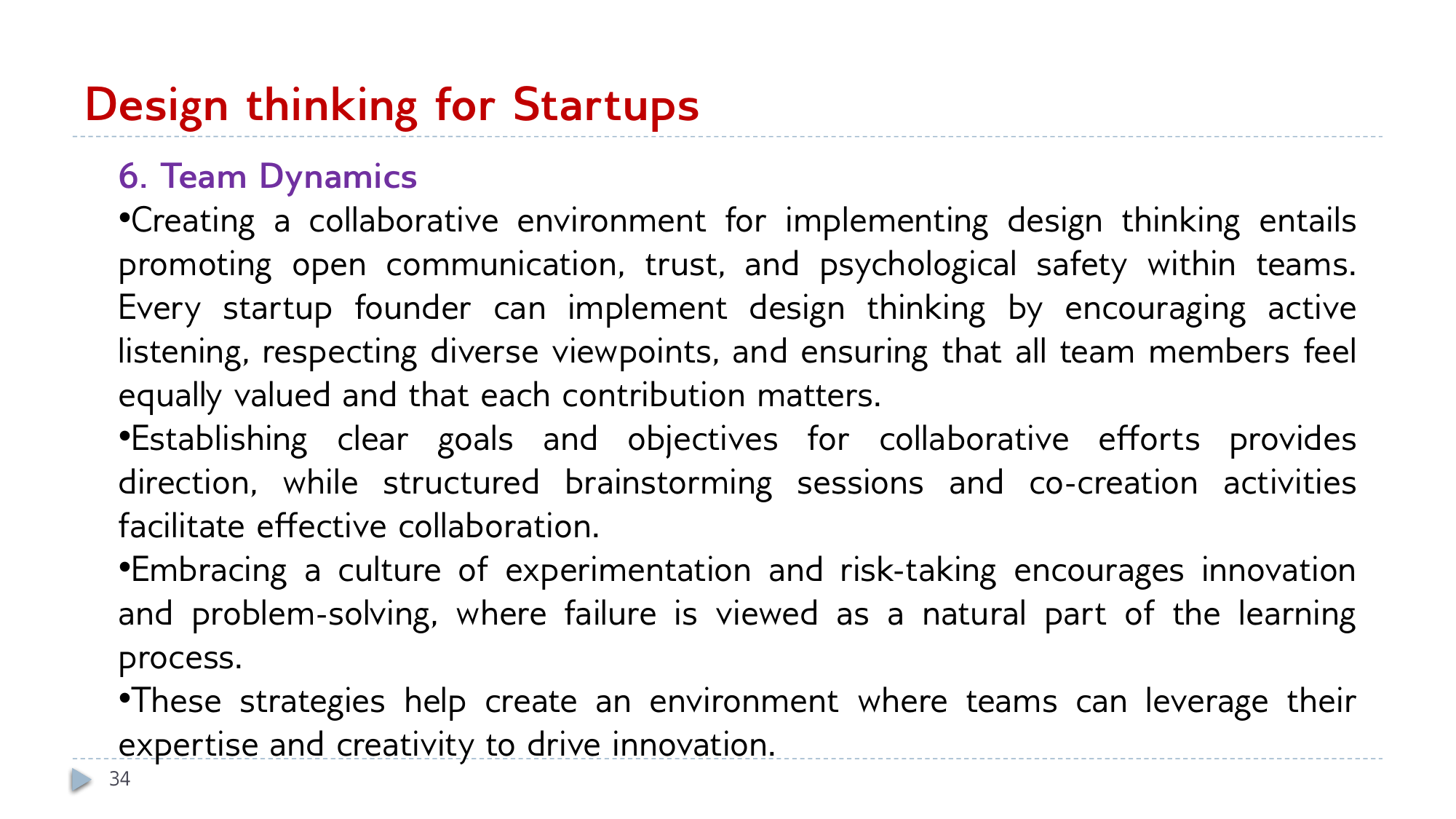

# Design thinking for Startups
6. Team Dynamics
Creating a collaborative environment for implementing design thinking entails promoting open communication, trust, and psychological safety within teams. Every startup founder can implement design thinking by encouraging active listening, respecting diverse viewpoints, and ensuring that all team members feel equally valued and that each contribution matters.
Establishing clear goals and objectives for collaborative efforts provides direction, while structured brainstorming sessions and co-creation activities facilitate effective collaboration.
Embracing a culture of experimentation and risk-taking encourages innovation and problem-solving, where failure is viewed as a natural part of the learning process.
These strategies help create an environment where teams can leverage their expertise and creativity to drive innovation.
34